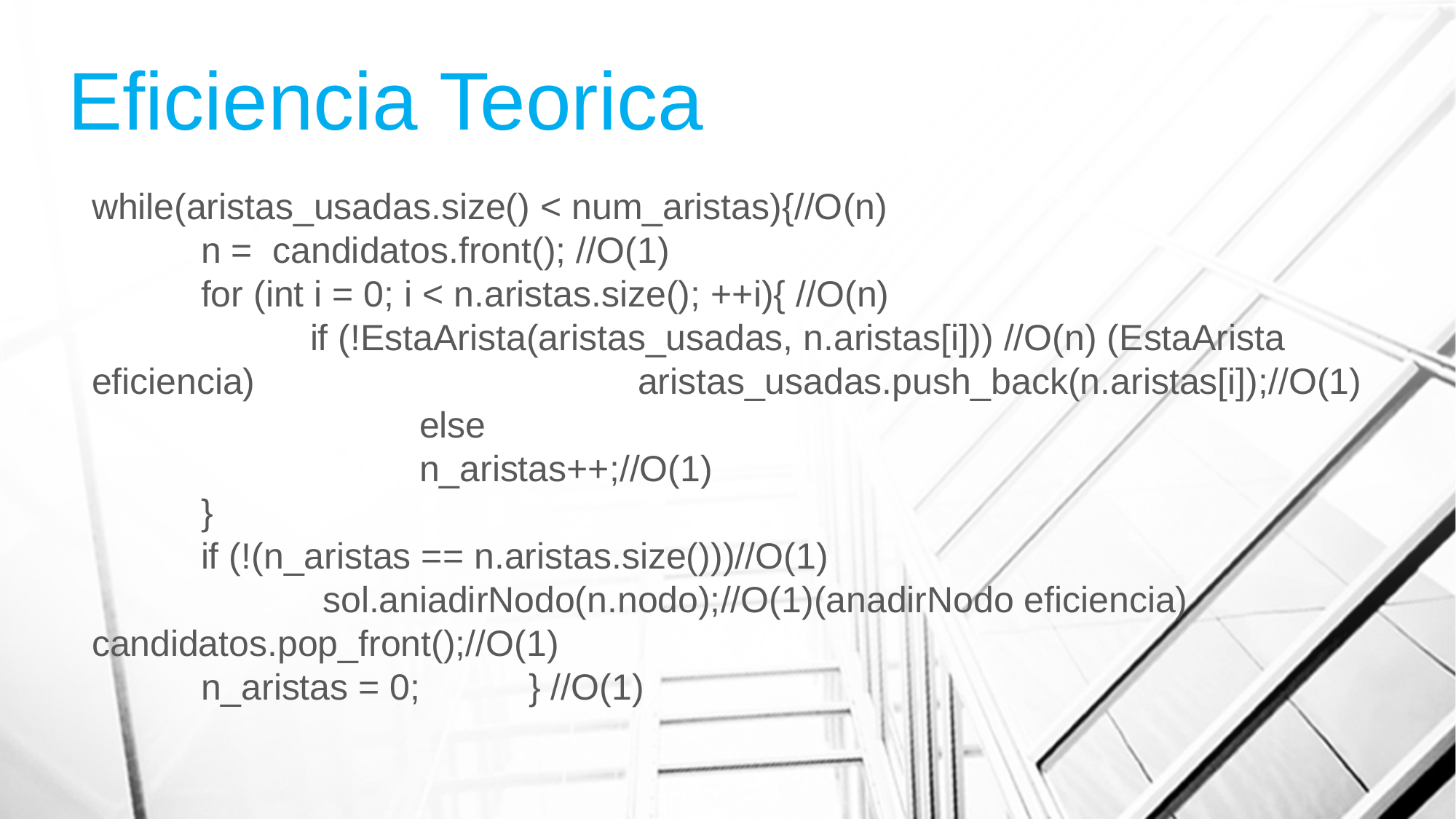

# Eficiencia Teorica
	while(aristas_usadas.size() < num_aristas){//O(n)
		n =  candidatos.front(); //O(1)
		for (int i = 0; i < n.aristas.size(); ++i){ //O(n)
			if (!EstaArista(aristas_usadas, n.aristas[i])) //O(n) (EstaArista eficiencia)				aristas_usadas.push_back(n.aristas[i]);//O(1)				else
				n_aristas++;//O(1)
		}
		if (!(n_aristas == n.aristas.size()))//O(1)							            sol.aniadirNodo(n.nodo);//O(1)(anadirNodo eficiencia)		candidatos.pop_front();//O(1)
		n_aristas = 0;	} //O(1)